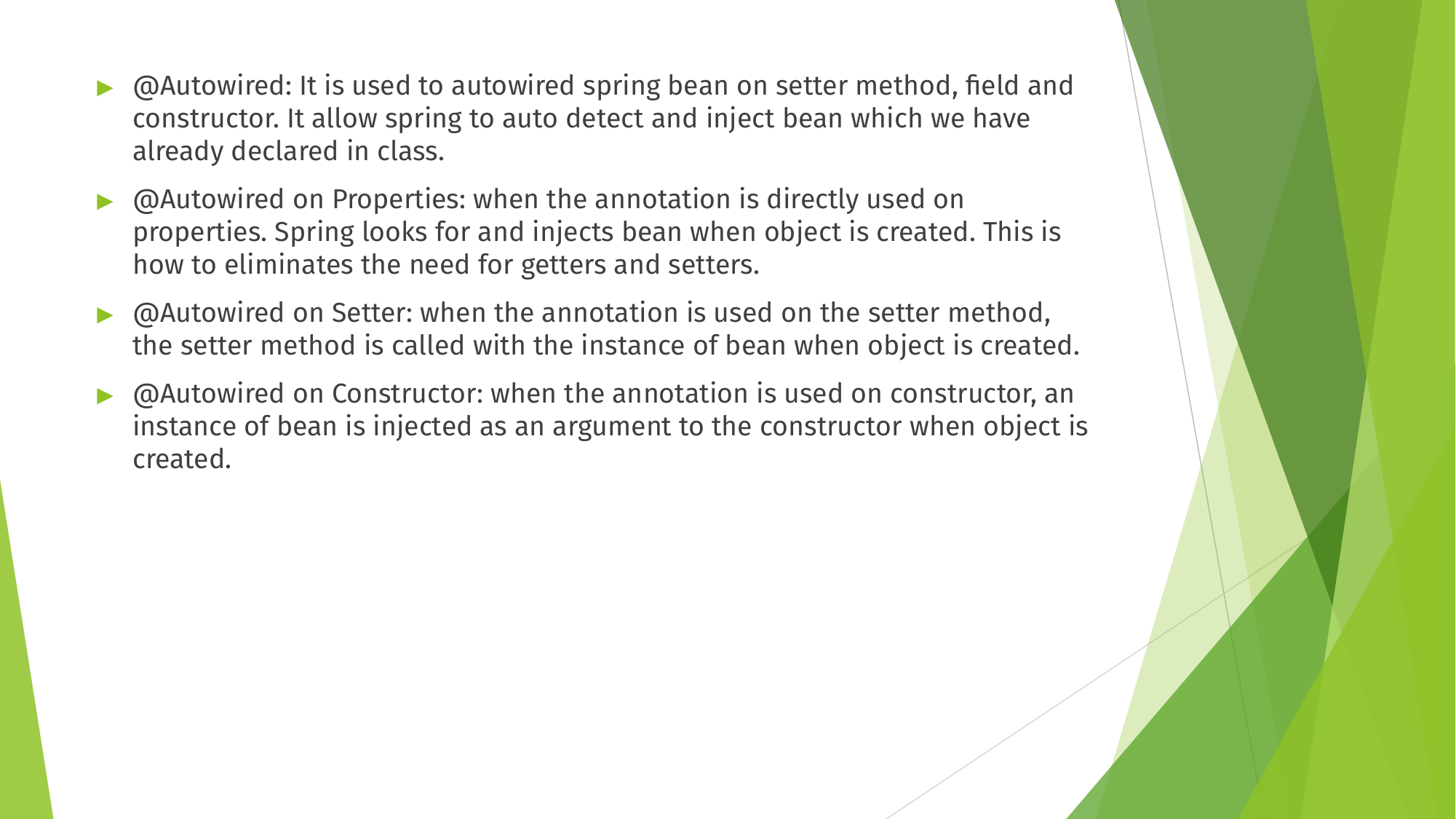

@Autowired: It is used to autowired spring bean on setter method, field and constructor. It allow spring to auto detect and inject bean which we have already declared in class.
@Autowired on Properties: when the annotation is directly used on properties. Spring looks for and injects bean when object is created. This is how to eliminates the need for getters and setters.
@Autowired on Setter: when the annotation is used on the setter method, the setter method is called with the instance of bean when object is created.
@Autowired on Constructor: when the annotation is used on constructor, an instance of bean is injected as an argument to the constructor when object is created.